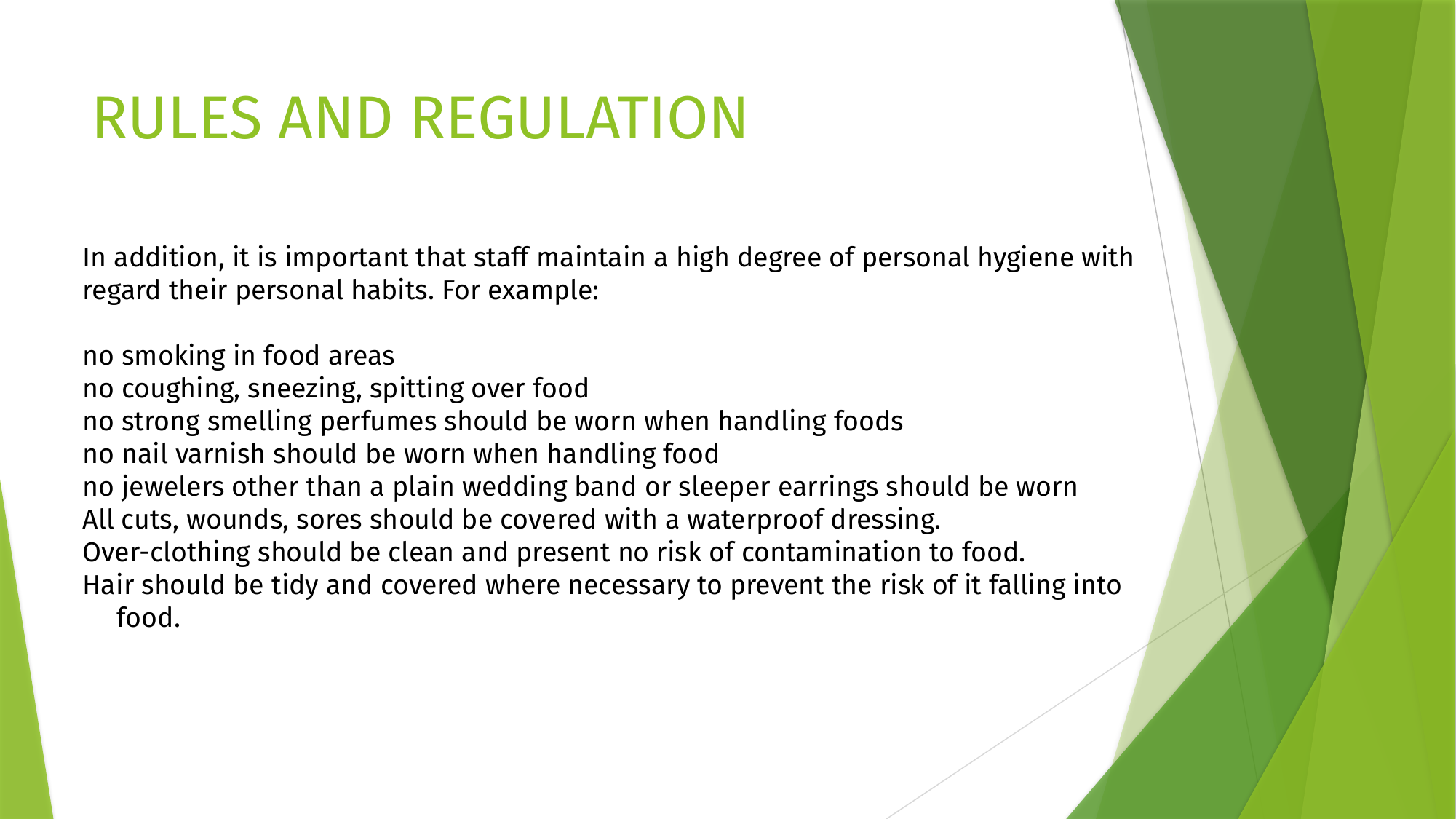

RULES AND REGULATION
In addition, it is important that staff maintain a high degree of personal hygiene with regard their personal habits. For example:

no smoking in food areas
no coughing, sneezing, spitting over food
no strong smelling perfumes should be worn when handling foods
no nail varnish should be worn when handling food
no jewelers other than a plain wedding band or sleeper earrings should be worn
All cuts, wounds, sores should be covered with a waterproof dressing.
Over-clothing should be clean and present no risk of contamination to food.
Hair should be tidy and covered where necessary to prevent the risk of it falling into food.